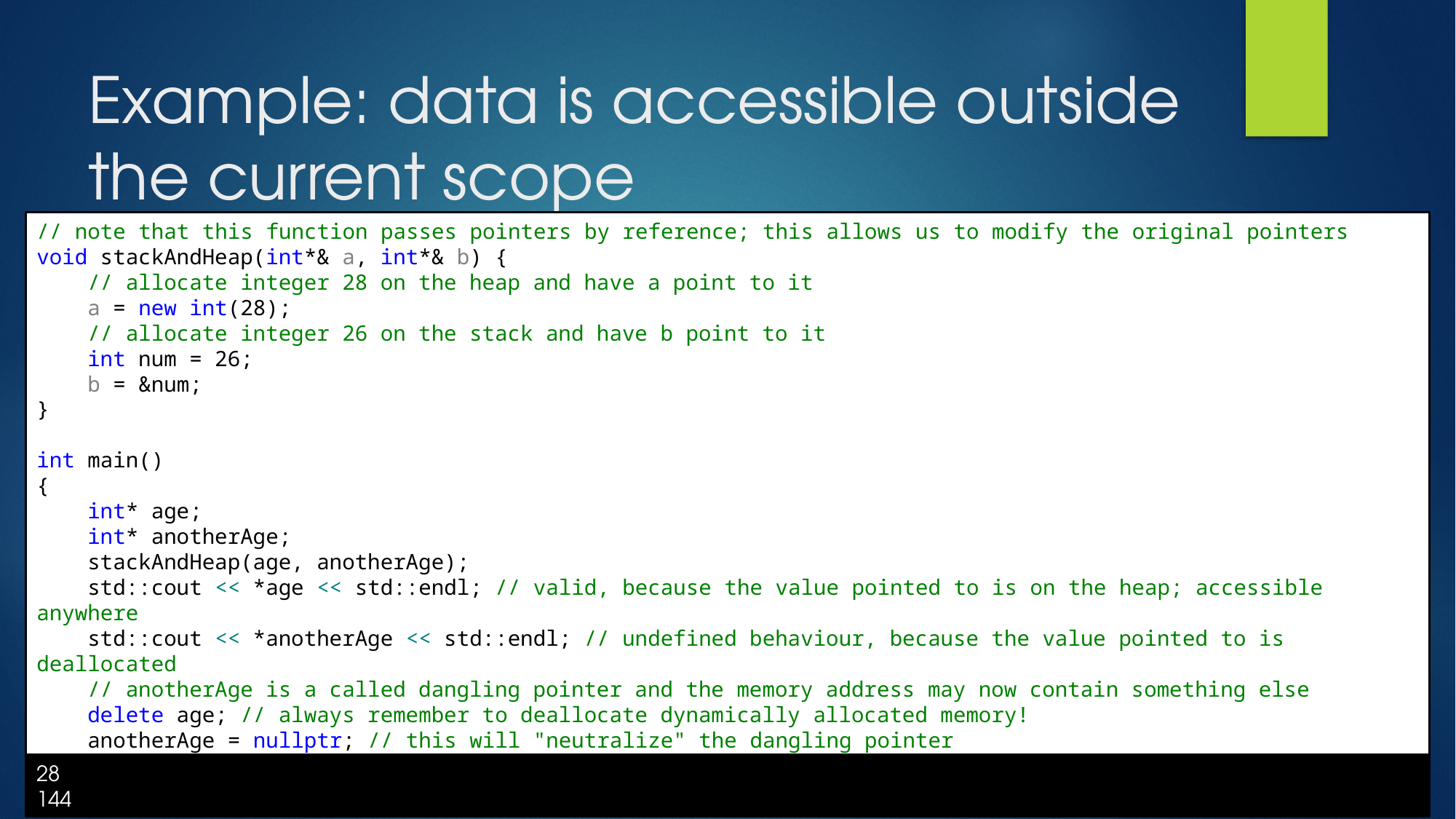

# Example: data is accessible outside the current scope
// note that this function passes pointers by reference; this allows us to modify the original pointers
void stackAndHeap(int*& a, int*& b) {
    // allocate integer 28 on the heap and have a point to it
    a = new int(28);
    // allocate integer 26 on the stack and have b point to it
    int num = 26;
    b = &num;
}

int main()
{
    int* age;
    int* anotherAge;
    stackAndHeap(age, anotherAge);
    std::cout << *age << std::endl; // valid, because the value pointed to is on the heap; accessible anywhere
    std::cout << *anotherAge << std::endl; // undefined behaviour, because the value pointed to is deallocated
    // anotherAge is a called dangling pointer and the memory address may now contain something else
    delete age; // always remember to deallocate dynamically allocated memory!
    anotherAge = nullptr; // this will "neutralize" the dangling pointer
}

28
144